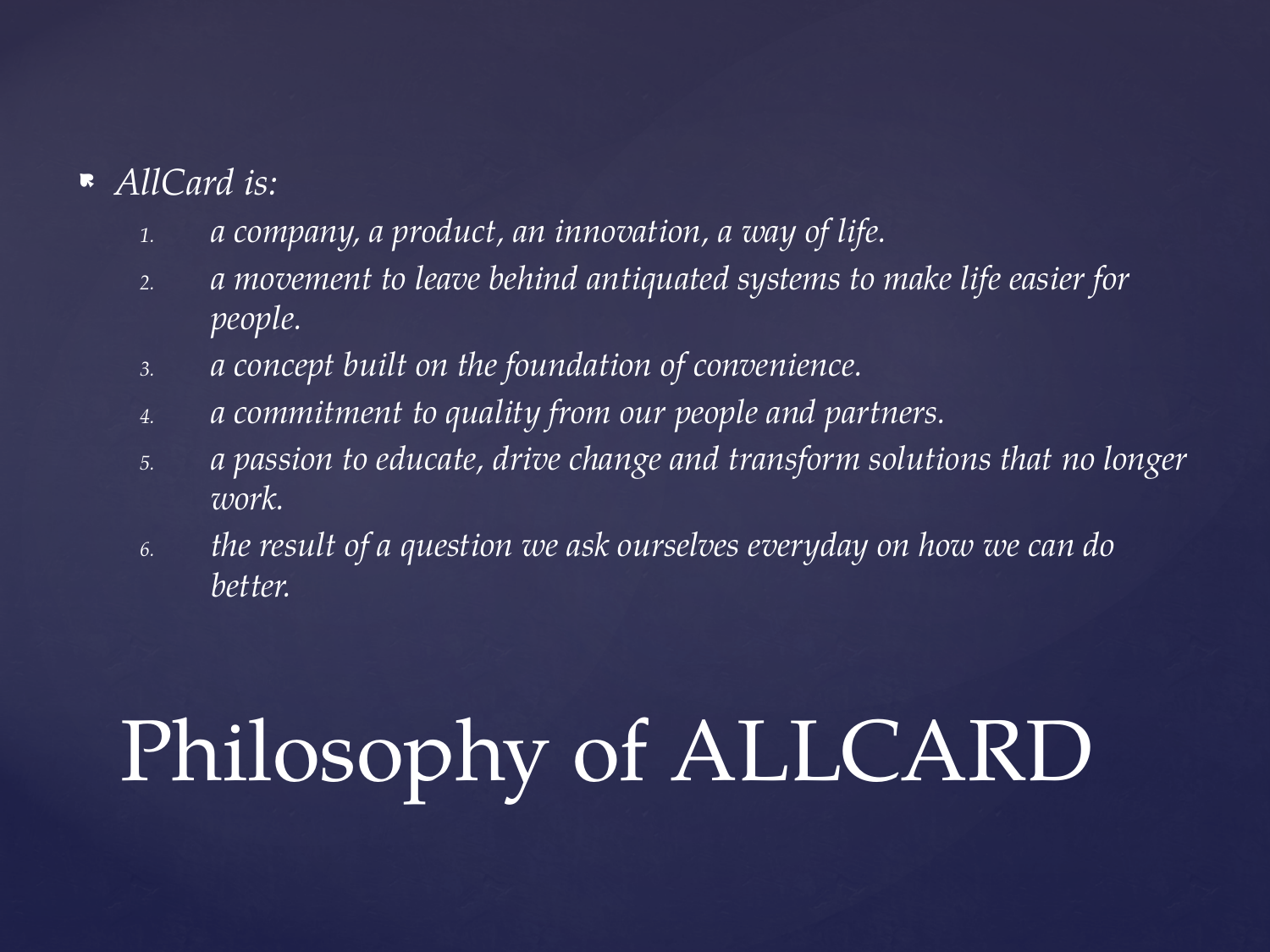

AllCard is:
a company, a product, an innovation, a way of life.
a movement to leave behind antiquated systems to make life easier for people.
a concept built on the foundation of convenience.
a commitment to quality from our people and partners.
a passion to educate, drive change and transform solutions that no longer work.
the result of a question we ask ourselves everyday on how we can do better.
# Philosophy of ALLCARD